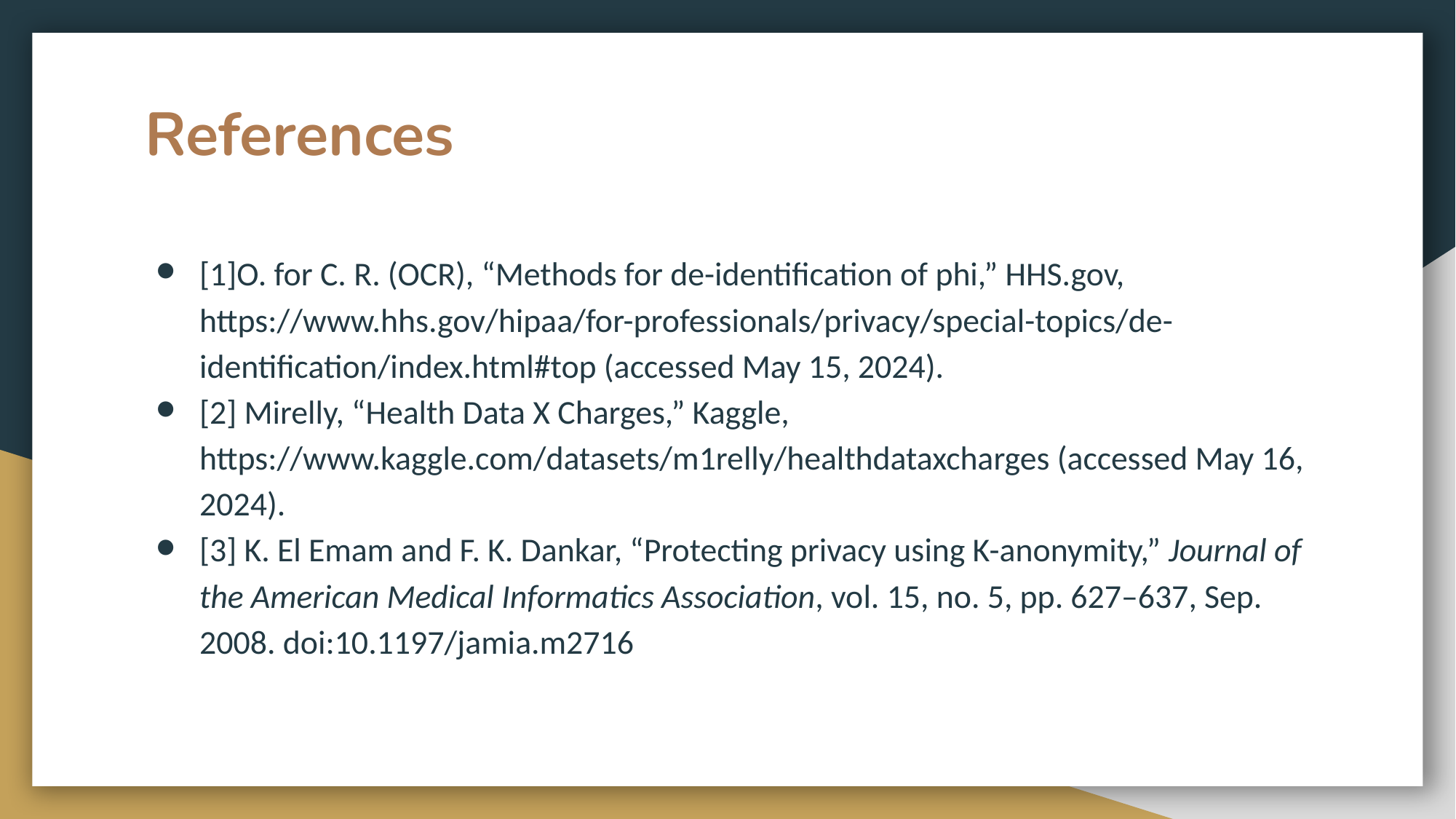

# References
[1]O. for C. R. (OCR), “Methods for de-identification of phi,” HHS.gov, https://www.hhs.gov/hipaa/for-professionals/privacy/special-topics/de-identification/index.html#top (accessed May 15, 2024).
[2] Mirelly, “Health Data X Charges,” Kaggle, https://www.kaggle.com/datasets/m1relly/healthdataxcharges (accessed May 16, 2024).
[3] K. El Emam and F. K. Dankar, “Protecting privacy using K-anonymity,” Journal of the American Medical Informatics Association, vol. 15, no. 5, pp. 627–637, Sep. 2008. doi:10.1197/jamia.m2716